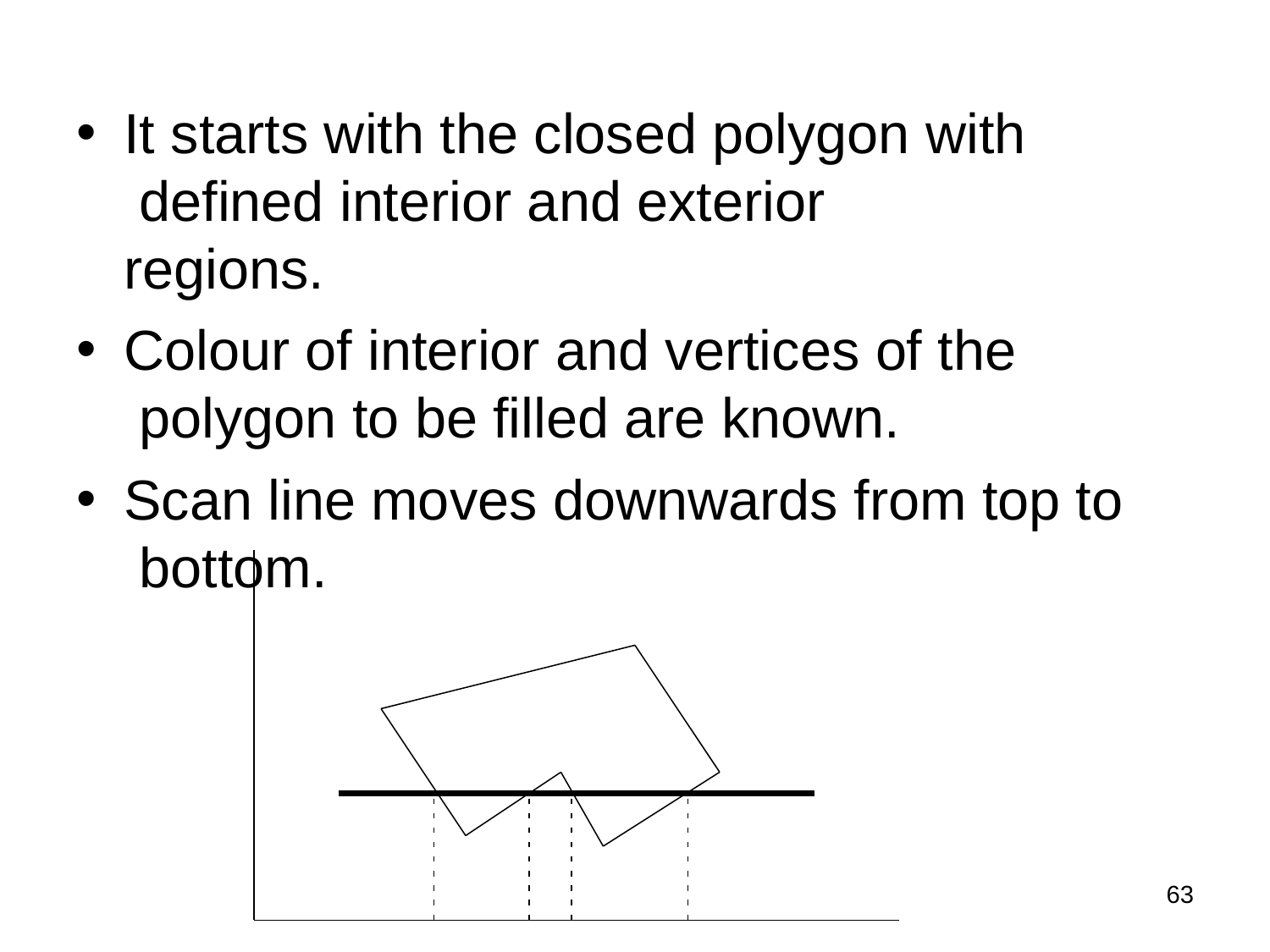

It starts with the closed polygon with  defined interior and exterior regions.
Colour of interior and vertices of the  polygon to be filled are known.
Scan line moves downwards from top to  bottom.

63